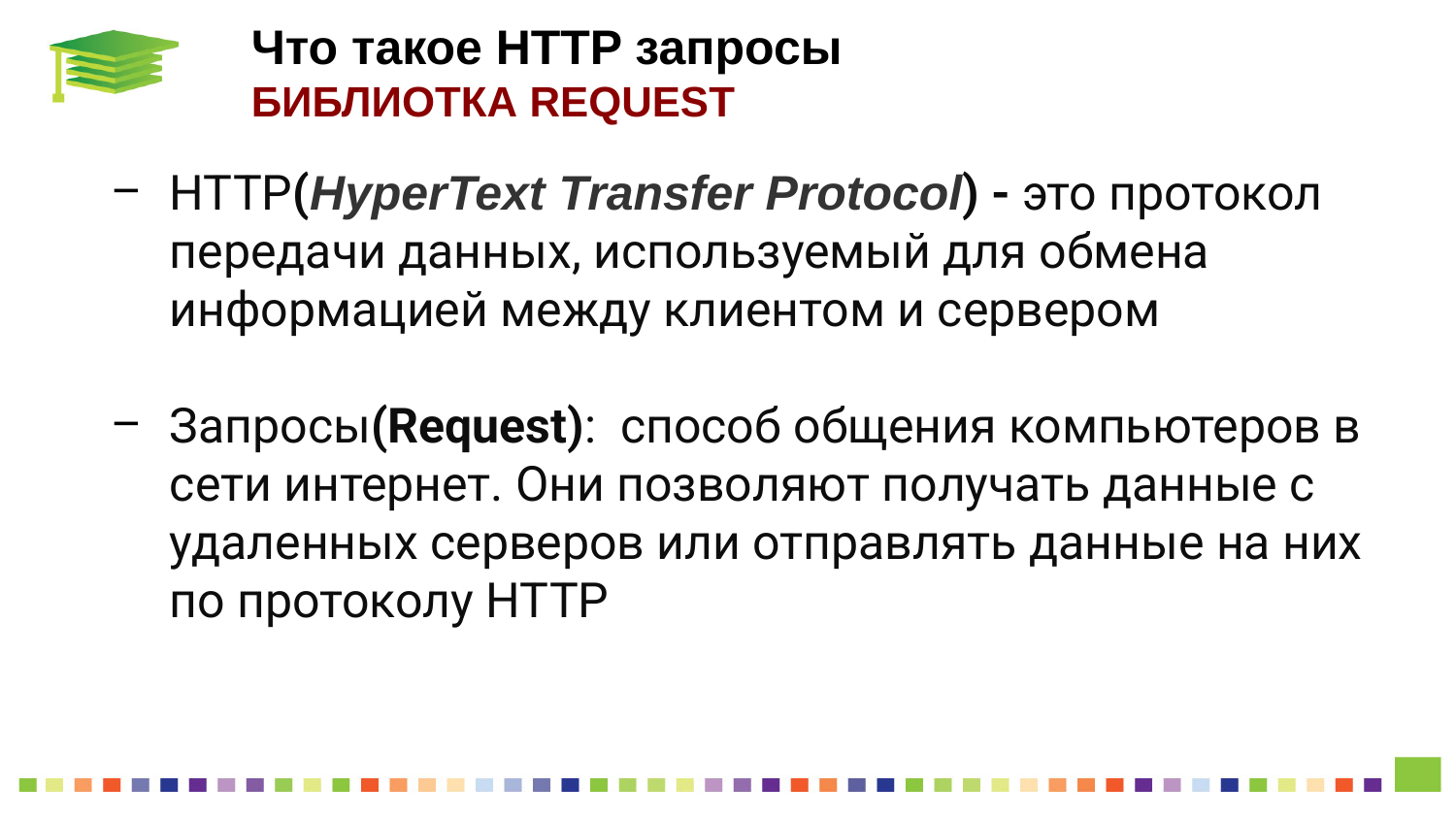

# Что такое HTTP запросы БИБЛИОТКА REQUEST
HTTP(HyperText Transfer Protocol) - это протокол передачи данных, используемый для обмена информацией между клиентом и сервером

Запросы(Request):  способ общения компьютеров в сети интернет. Они позволяют получать данные с удаленных серверов или отправлять данные на них по протоколу HTTP